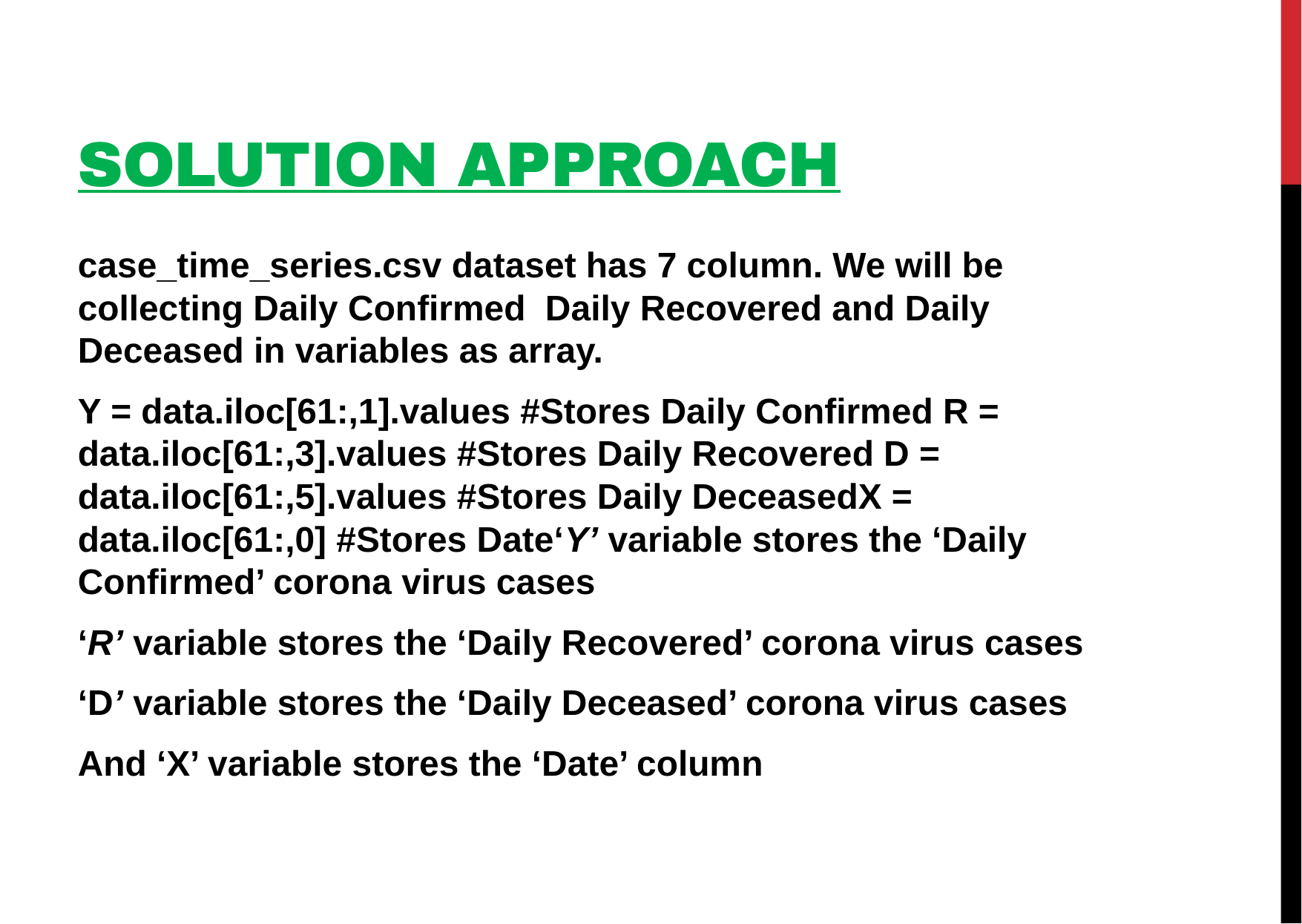

# SOLUTION APPROACH
case_time_series.csv dataset has 7 column. We will be collecting Daily Confirmed  Daily Recovered and Daily Deceased in variables as array.
Y = data.iloc[61:,1].values #Stores Daily Confirmed R = data.iloc[61:,3].values #Stores Daily Recovered D = data.iloc[61:,5].values #Stores Daily DeceasedX = data.iloc[61:,0] #Stores Date‘Y’ variable stores the ‘Daily Confirmed’ corona virus cases
‘R’ variable stores the ‘Daily Recovered’ corona virus cases
‘D’ variable stores the ‘Daily Deceased’ corona virus cases
And ‘X’ variable stores the ‘Date’ column